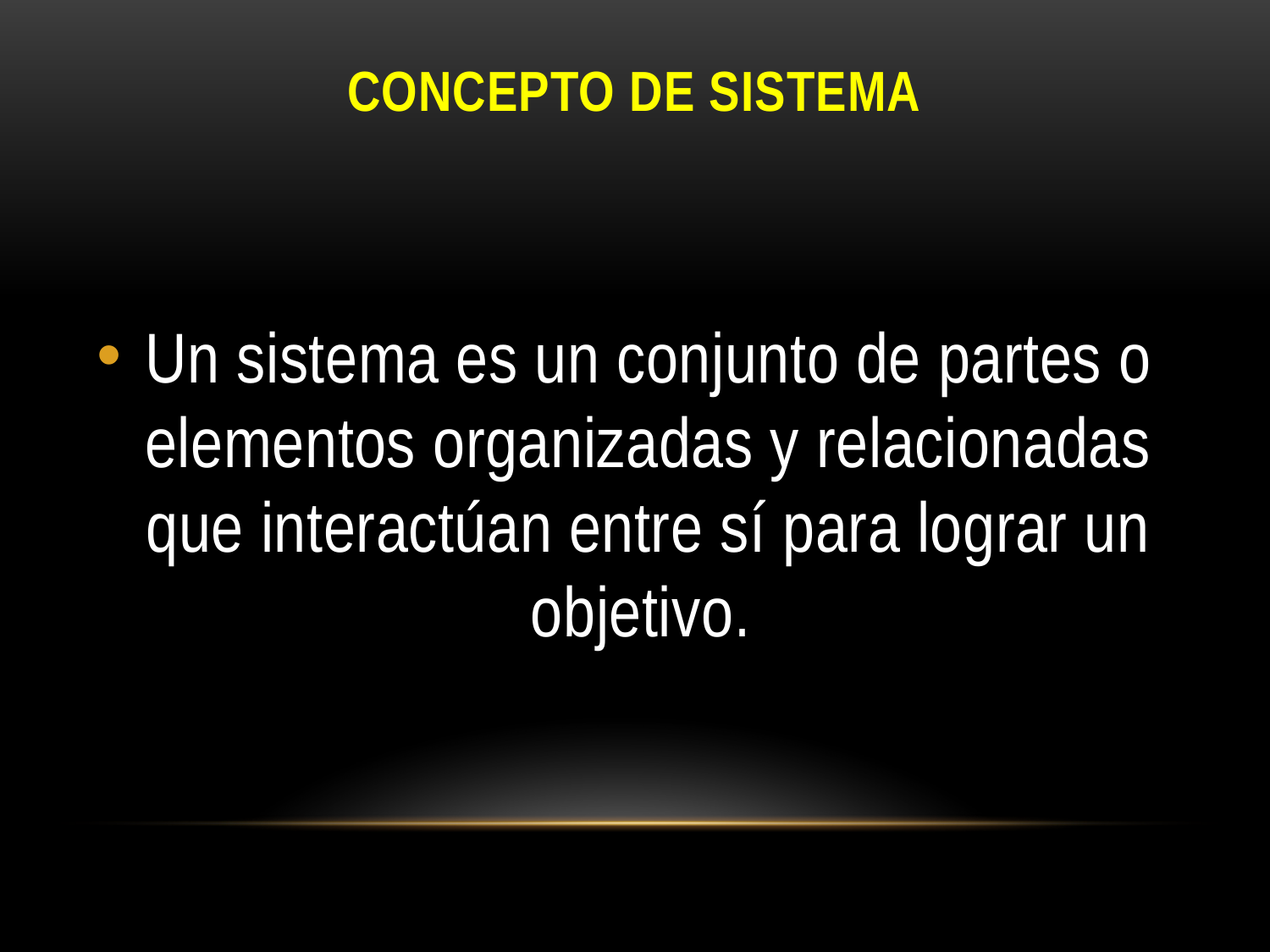

# Concepto de sistema
Un sistema es un conjunto de partes o elementos organizadas y relacionadas que interactúan entre sí para lograr un objetivo.